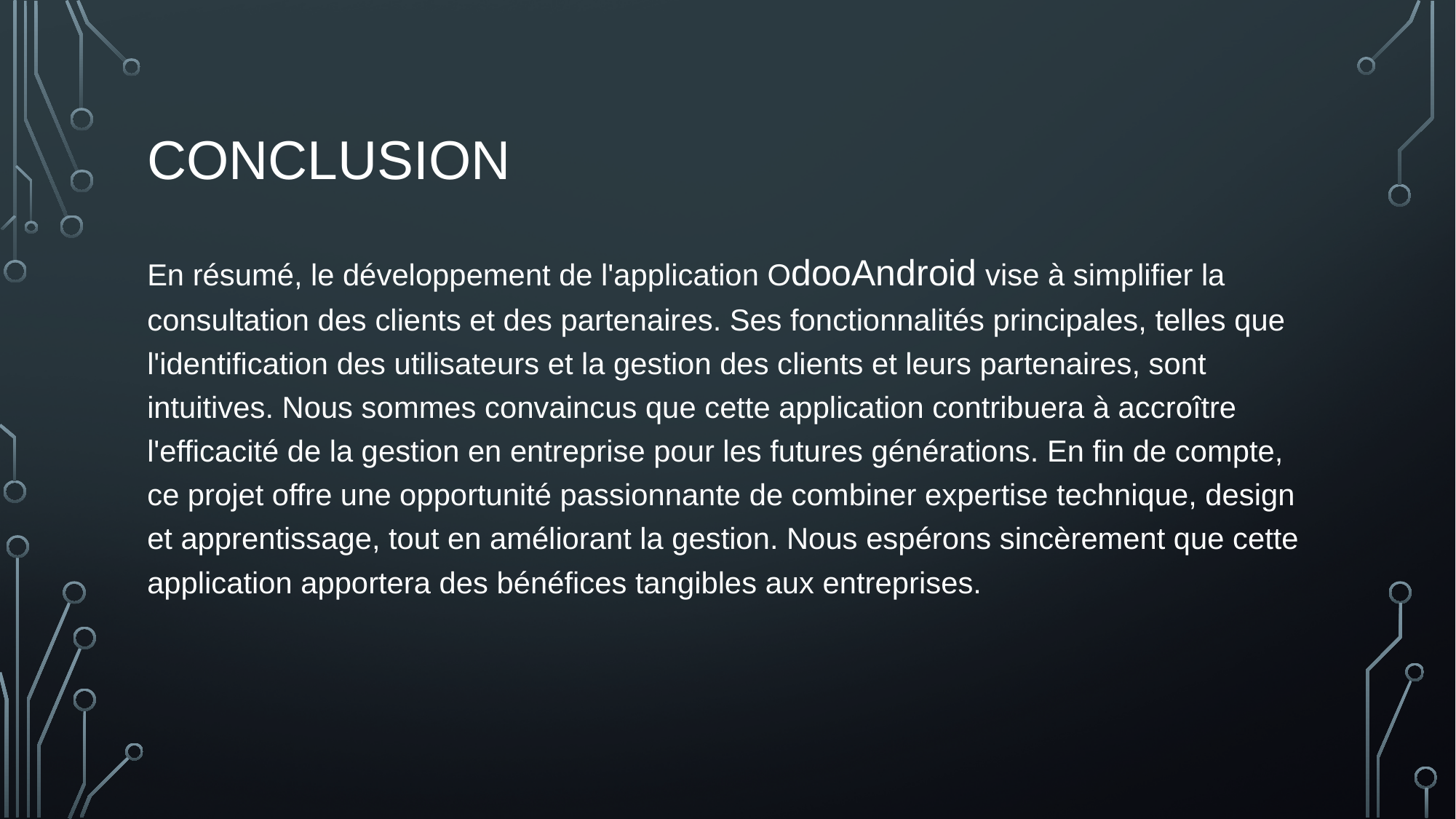

# Conclusion
En résumé, le développement de l'application OdooAndroid vise à simplifier la consultation des clients et des partenaires. Ses fonctionnalités principales, telles que l'identification des utilisateurs et la gestion des clients et leurs partenaires, sont intuitives. Nous sommes convaincus que cette application contribuera à accroître l'efficacité de la gestion en entreprise pour les futures générations. En fin de compte, ce projet offre une opportunité passionnante de combiner expertise technique, design et apprentissage, tout en améliorant la gestion. Nous espérons sincèrement que cette application apportera des bénéfices tangibles aux entreprises.